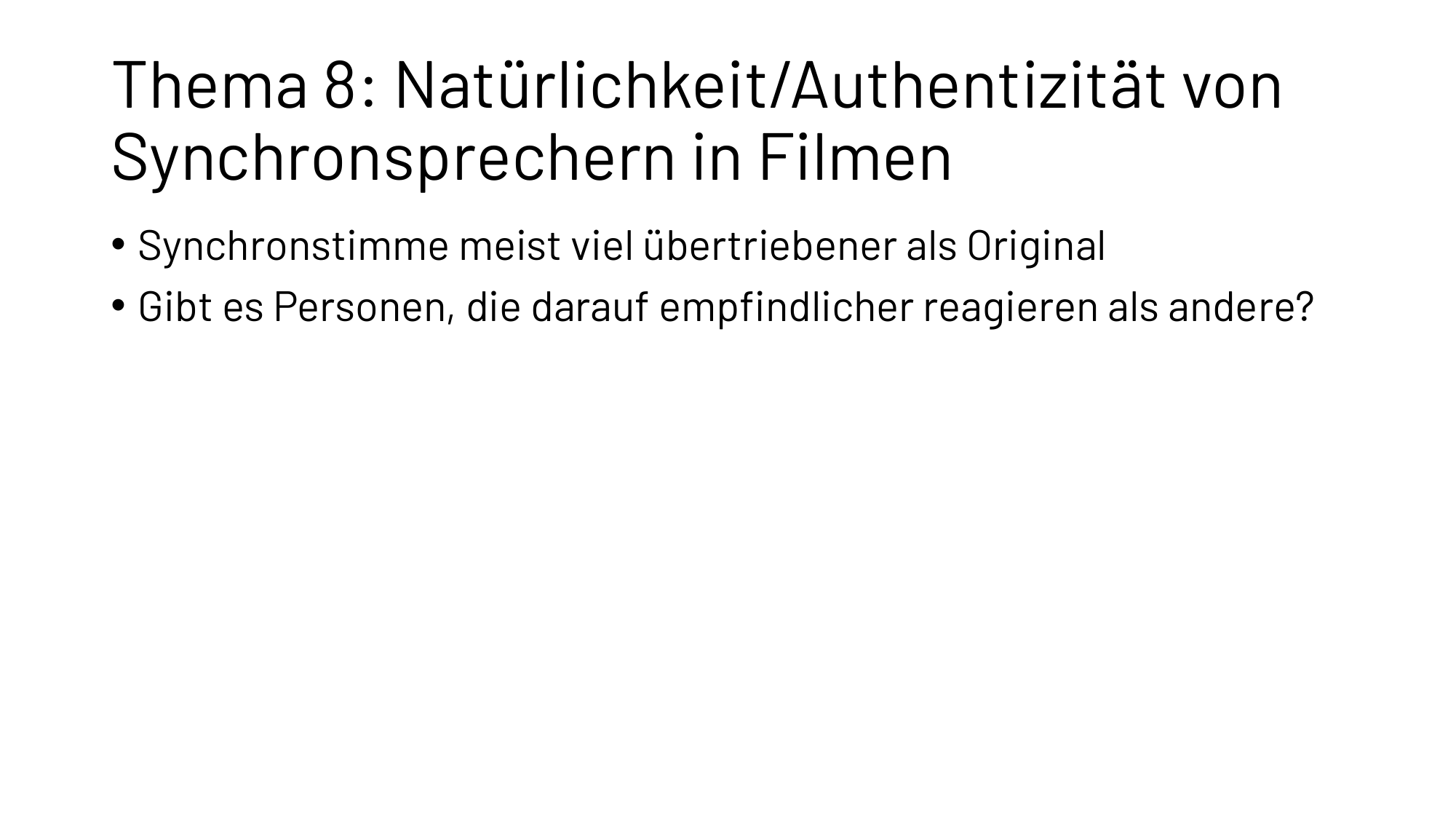

# Thema 8: Natürlichkeit/Authentizität von Synchronsprechern in Filmen
Synchronstimme meist viel übertriebener als Original
Gibt es Personen, die darauf empfindlicher reagieren als andere?